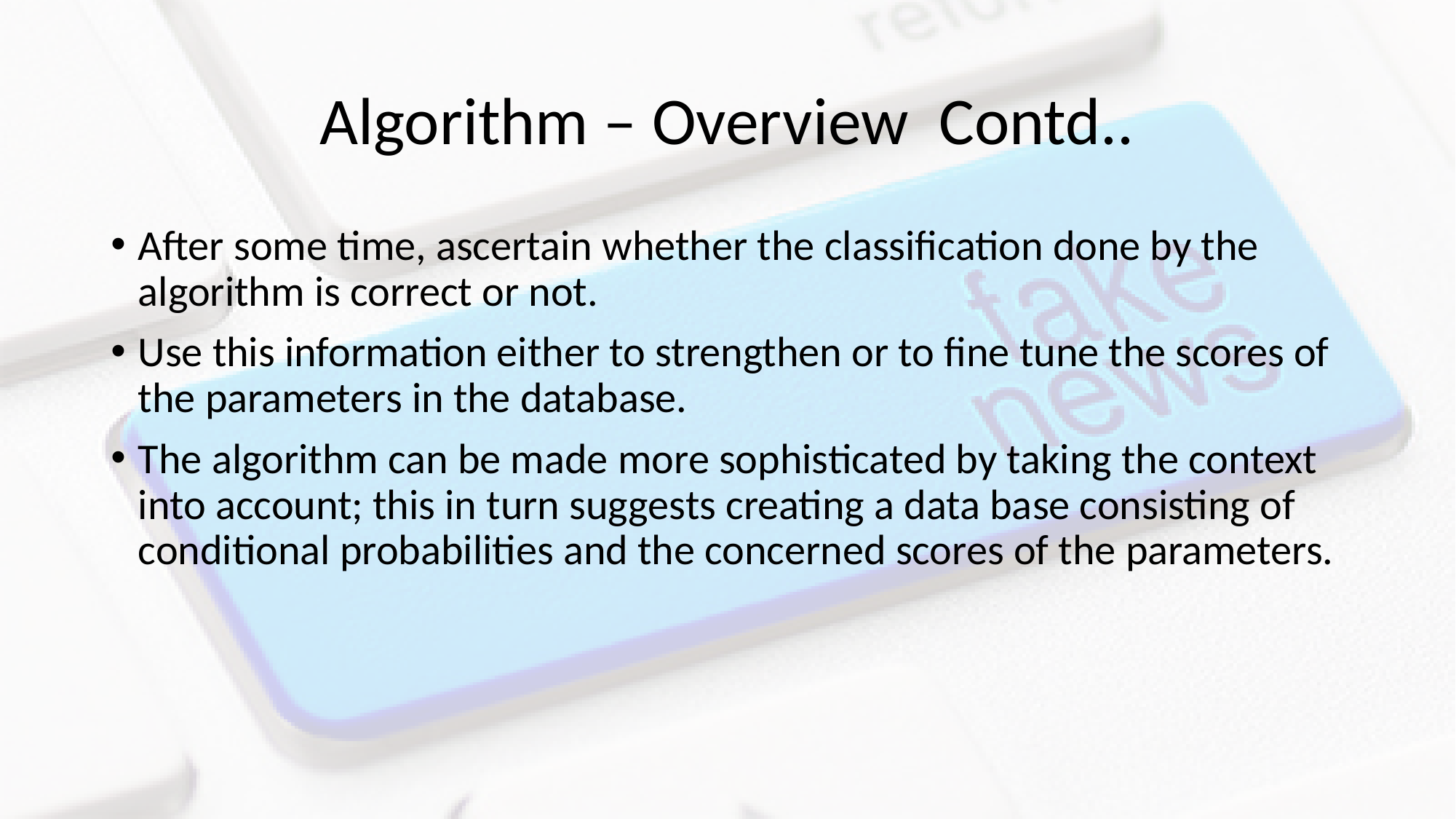

# Algorithm – Overview  Contd..
After some time, ascertain whether the classification done by the algorithm is correct or not.
Use this information either to strengthen or to fine tune the scores of the parameters in the database.
The algorithm can be made more sophisticated by taking the context into account; this in turn suggests creating a data base consisting of conditional probabilities and the concerned scores of the parameters.